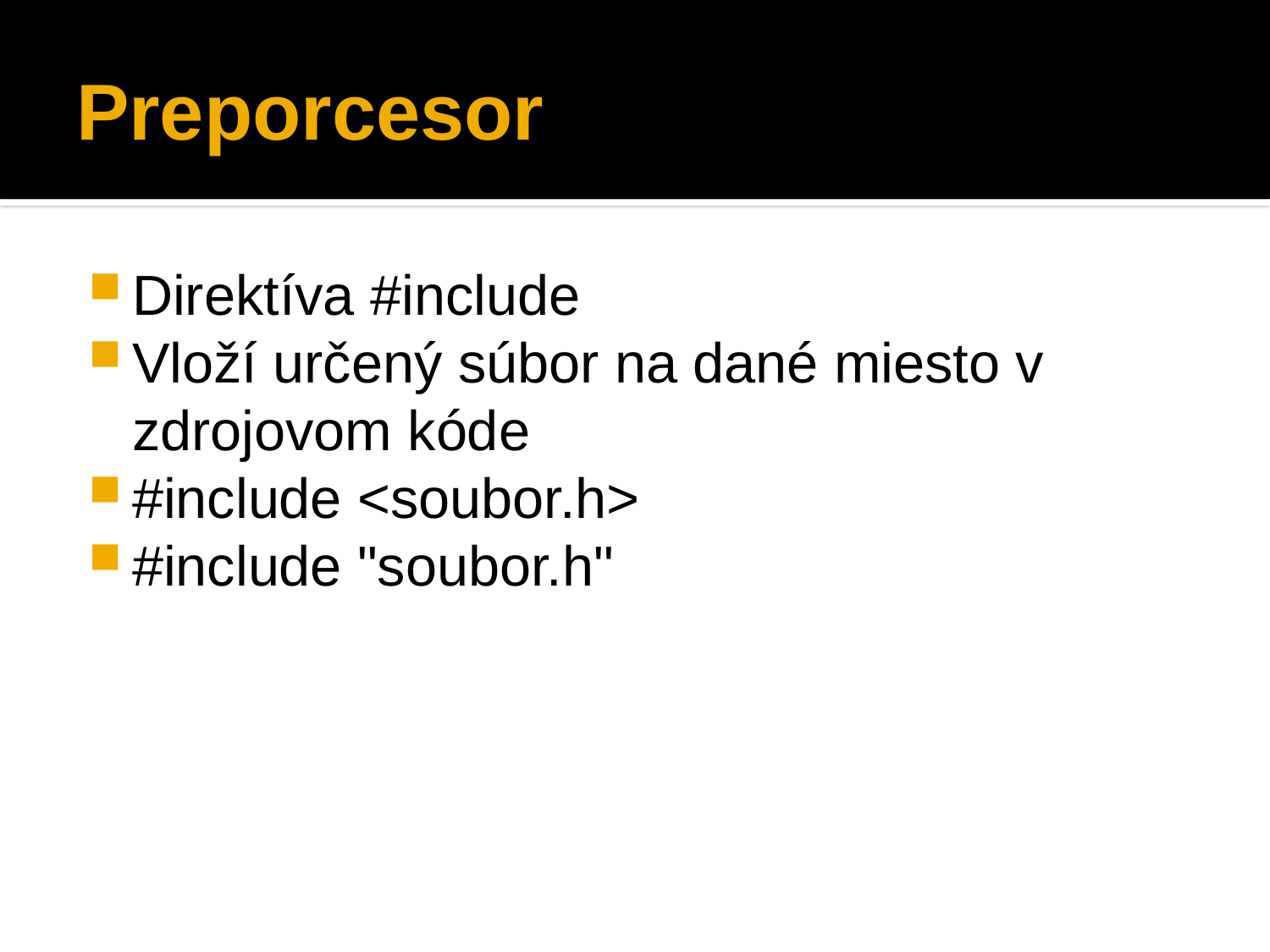

# Preporcesor
Direktíva #include
Vloží určený súbor na dané miesto v zdrojovom kóde
#include <soubor.h>
#include "soubor.h"